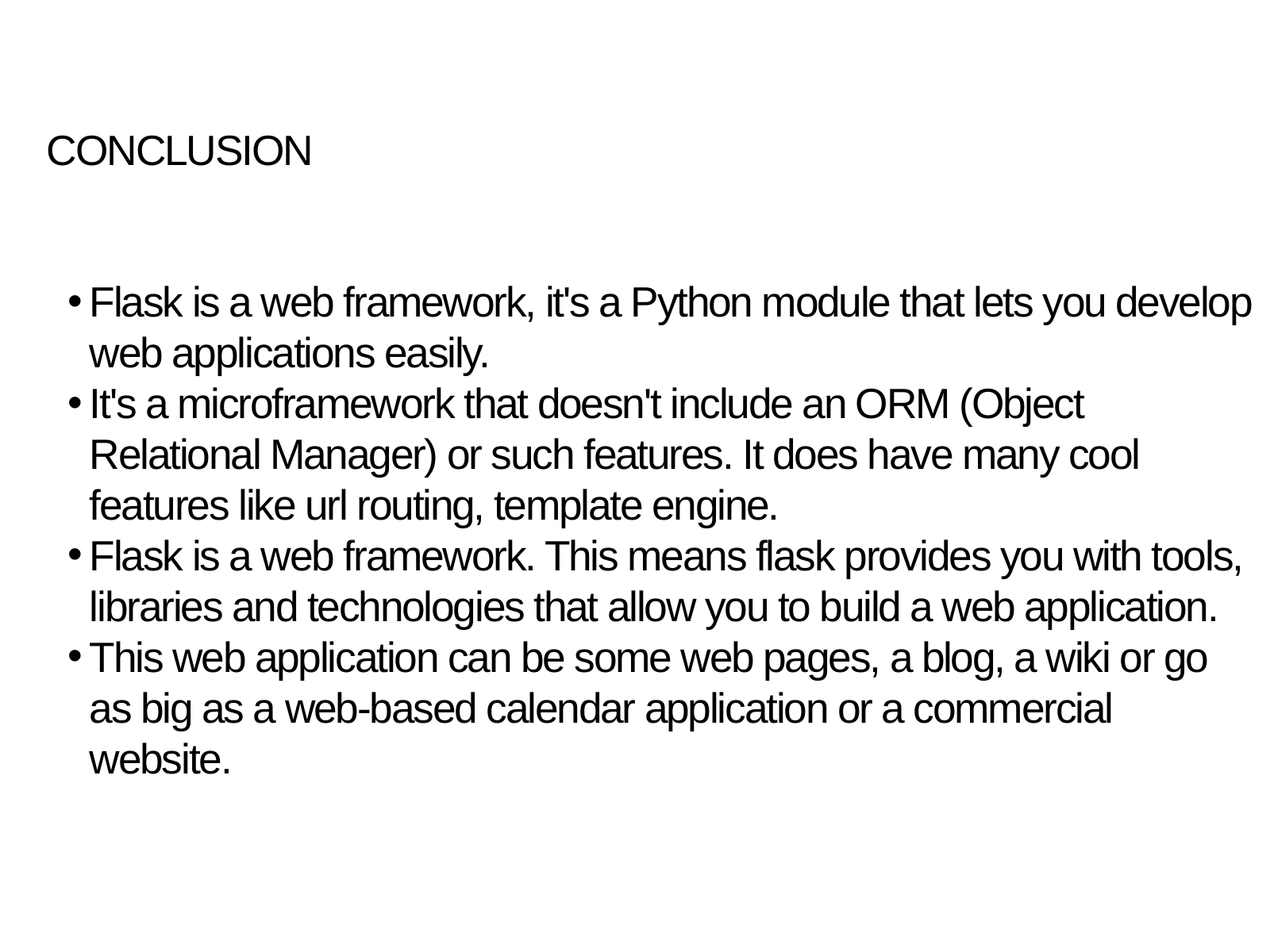

CONCLUSION
﻿

Flask is a web framework, it's a Python module that lets you develop web applications easily.
It's a microframework that doesn't include an ORM (Object Relational Manager) or such features. It does have many cool features like url routing, template engine.
Flask is a web framework. This means flask provides you with tools, libraries and technologies that allow you to build a web application.
This web application can be some web pages, a blog, a wiki or go as big as a web-based calendar application or a commercial website.